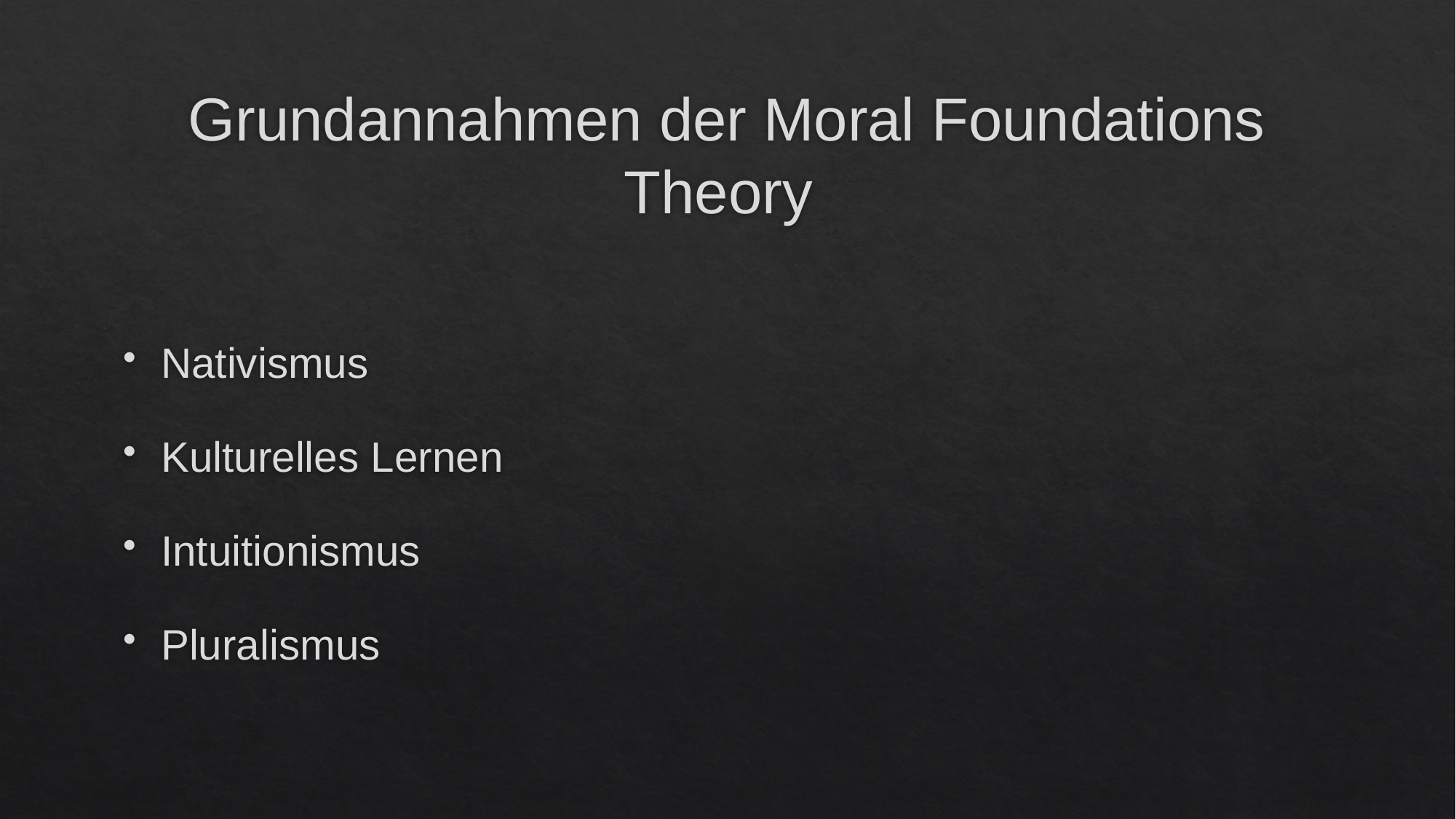

# Grundannahmen der Moral Foundations Theory
Nativismus
Kulturelles Lernen
Intuitionismus
Pluralismus